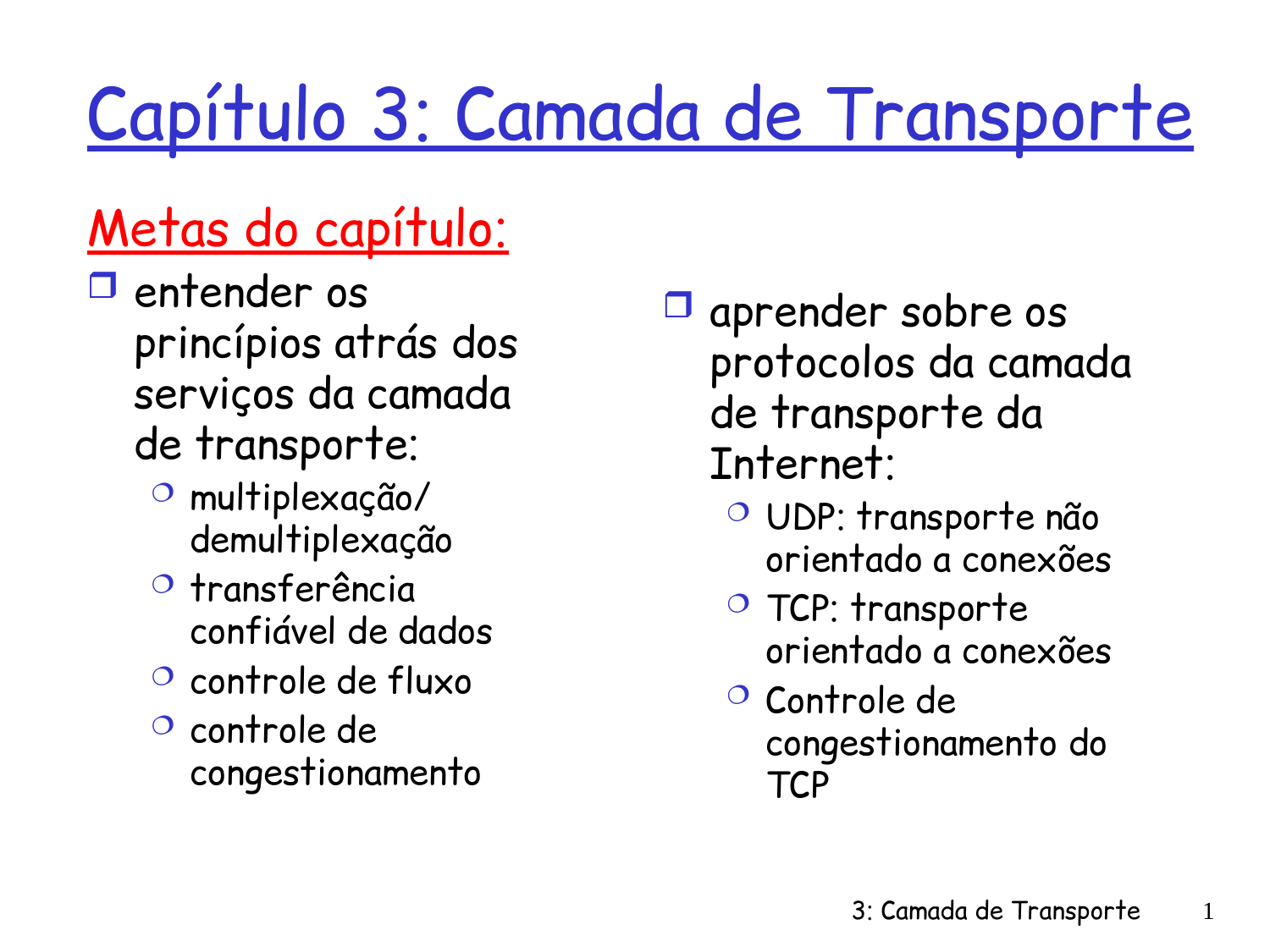

# Capítulo 3: Camada de Transporte
Metas do capítulo:
entender os princípios atrás dos serviços da camada de transporte:
multiplexação/
demultiplexação
transferência confiável de dados
controle de fluxo
controle de congestionamento

aprender sobre os protocolos da camada de transporte da Internet:
UDP: transporte não orientado a conexões
TCP: transporte orientado a conexões
Controle de congestionamento do TCP
3: Camada de Transporte
1